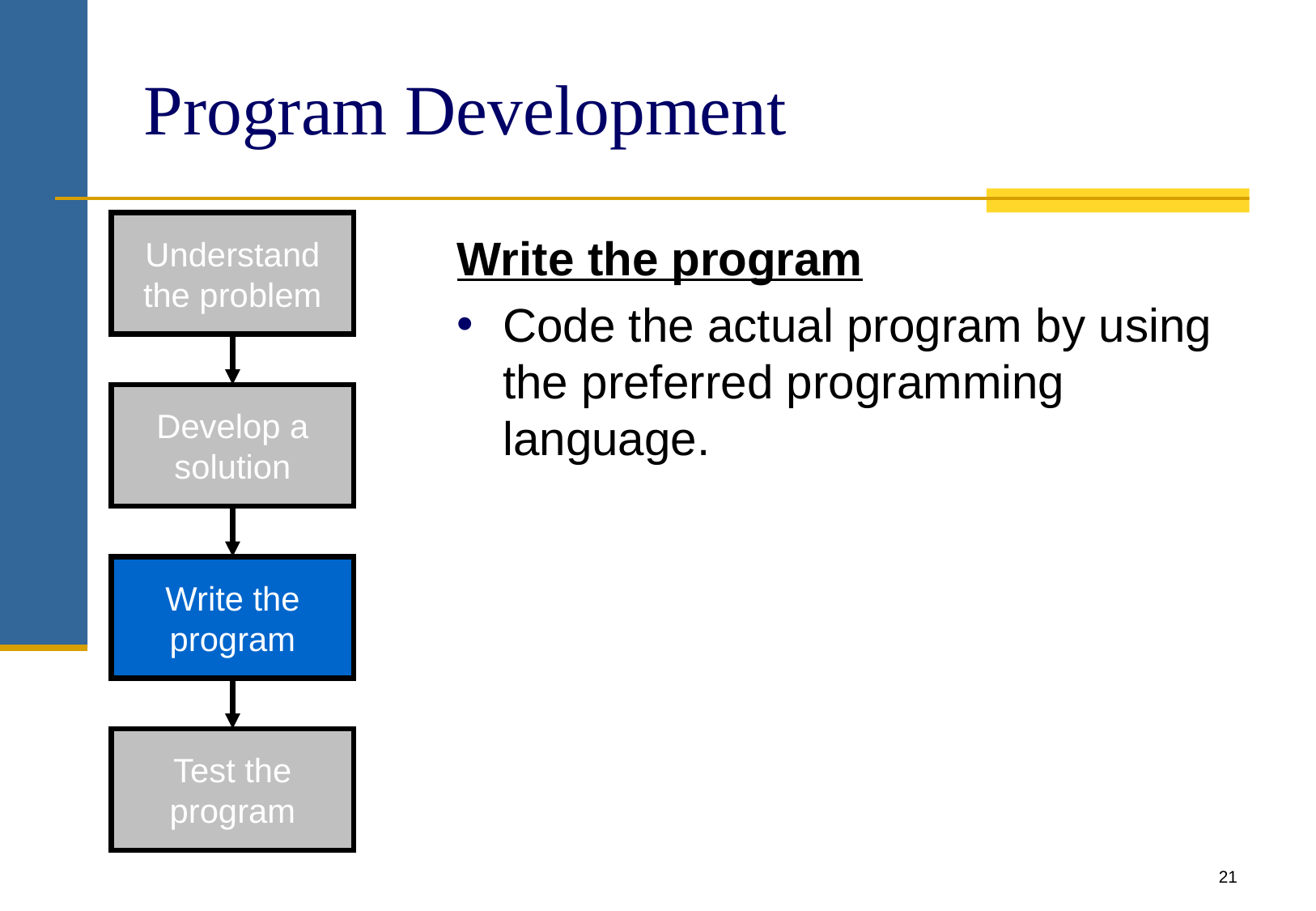

# Program Development
Understand the problem
Write the program
Code the actual program by using the preferred programming language.

Develop a solution
Write the program
Test the program
21